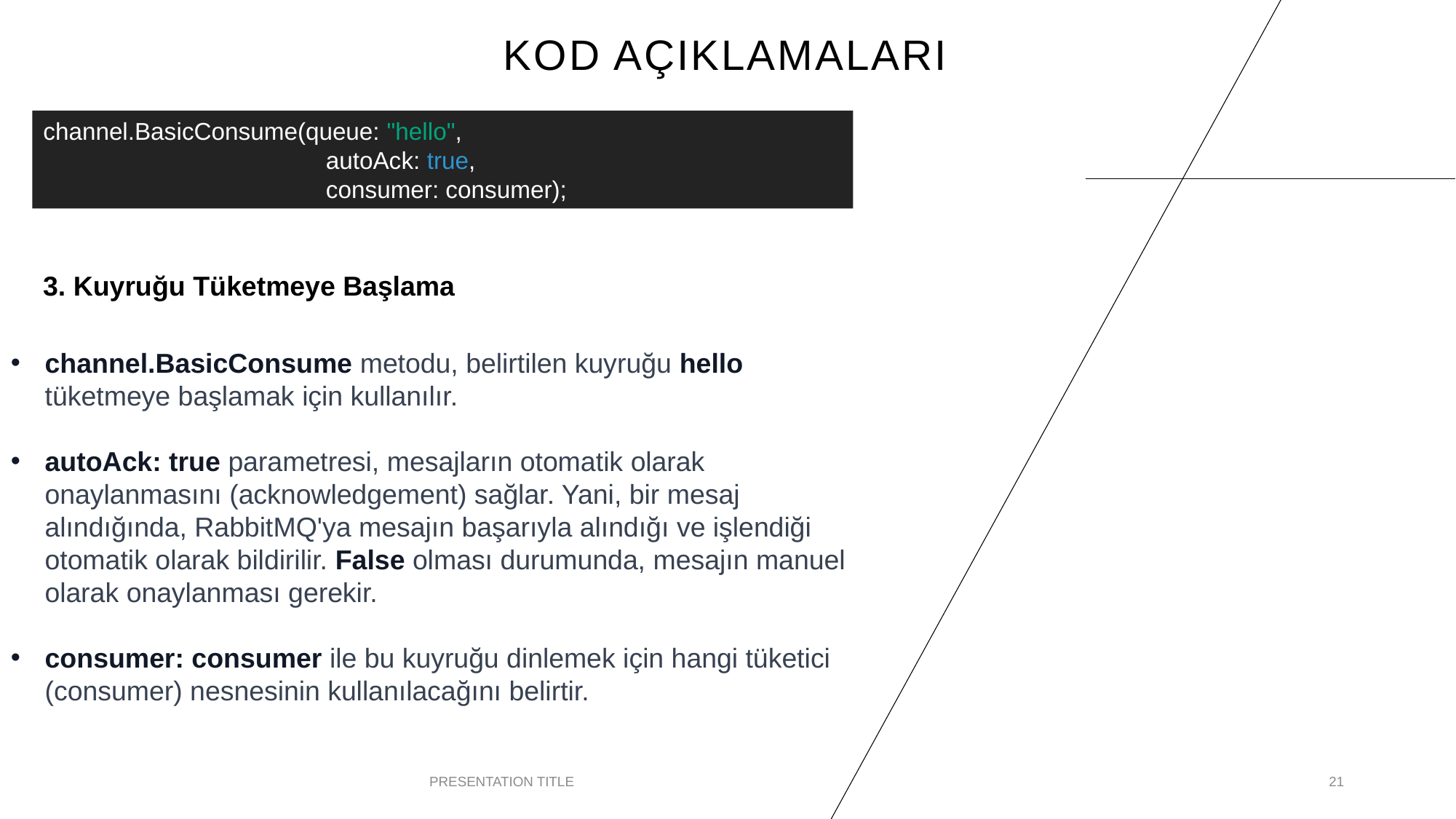

# Kod açıklamaları
channel.BasicConsume(queue: "hello",
                                          autoAck: true,
                                          consumer: consumer);
3. Kuyruğu Tüketmeye Başlama
channel.BasicConsume metodu, belirtilen kuyruğu hello tüketmeye başlamak için kullanılır.

autoAck: true parametresi, mesajların otomatik olarak onaylanmasını (acknowledgement) sağlar. Yani, bir mesaj alındığında, RabbitMQ'ya mesajın başarıyla alındığı ve işlendiği otomatik olarak bildirilir. False olması durumunda, mesajın manuel olarak onaylanması gerekir.

consumer: consumer ile bu kuyruğu dinlemek için hangi tüketici (consumer) nesnesinin kullanılacağını belirtir.
PRESENTATION TITLE
21